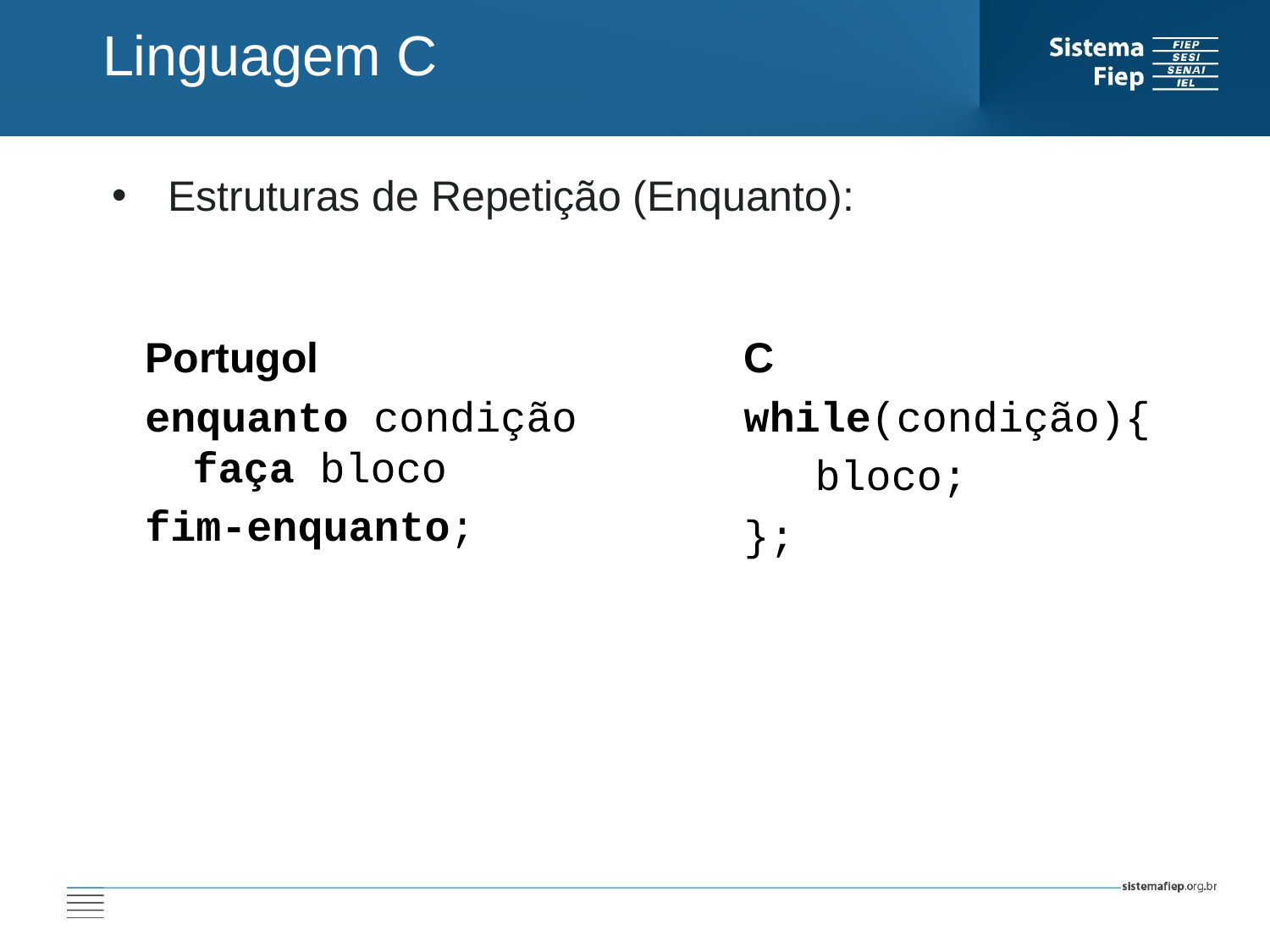

Linguagem C

  Estruturas de Repetição (Enquanto):

Portugol
enquanto condição faça bloco
fim-enquanto;

C
while(condição){
      bloco;
};

AT